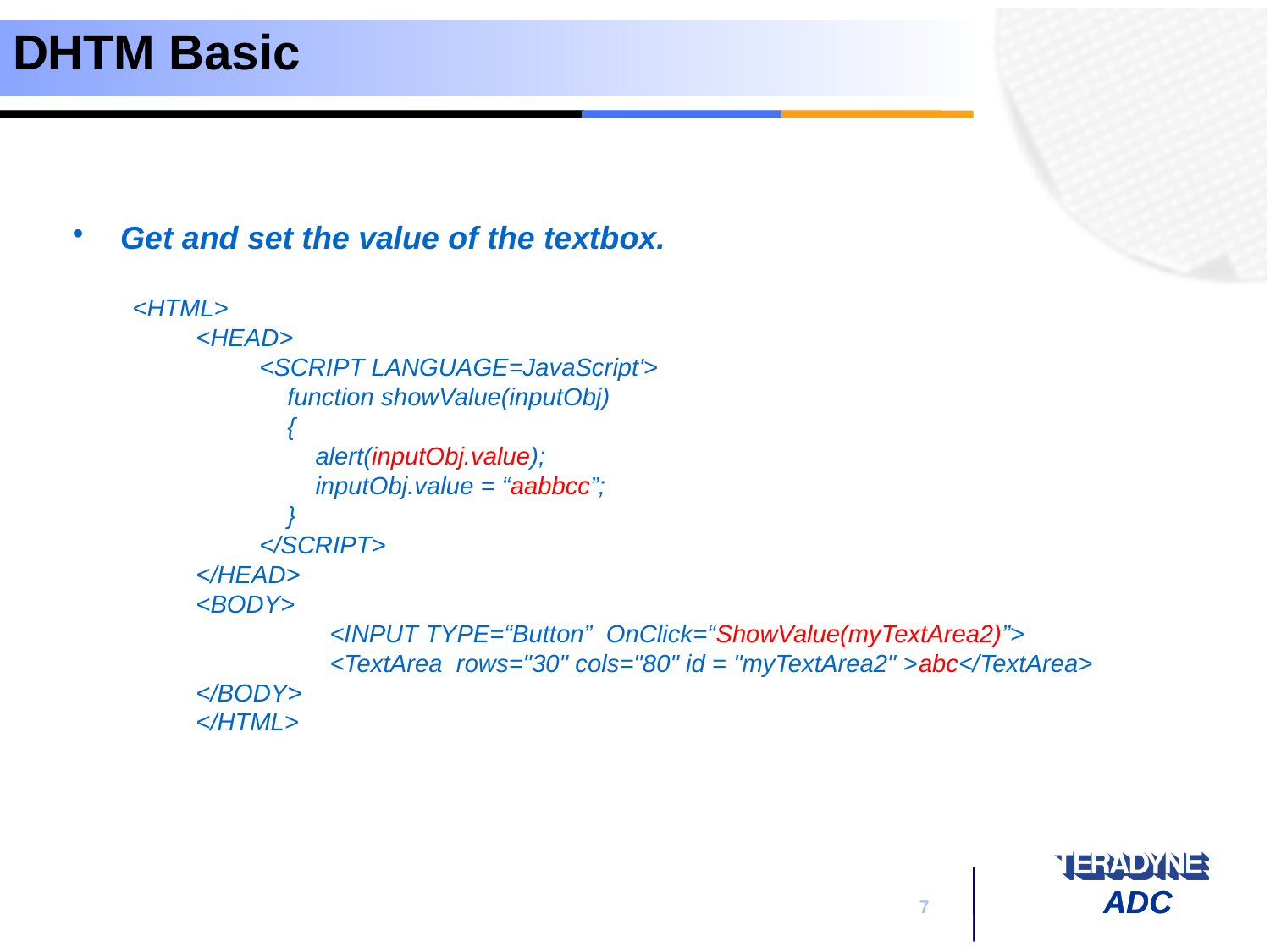

# DHTM Basic

Get and set the value of the textbox.

<HTML>
<HEAD>
<SCRIPT LANGUAGE=JavaScript'>
    function showValue(inputObj)
    {
        alert(inputObj.value);
        inputObj.value = “aabbcc”;
    }
</SCRIPT>
</HEAD>
<BODY>
	 <INPUT TYPE=“Button”  OnClick=“ShowValue(myTextArea2)”>
	 <TextArea  rows="30" cols="80" id = "myTextArea2" >abc</TextArea>
</BODY>
</HTML>